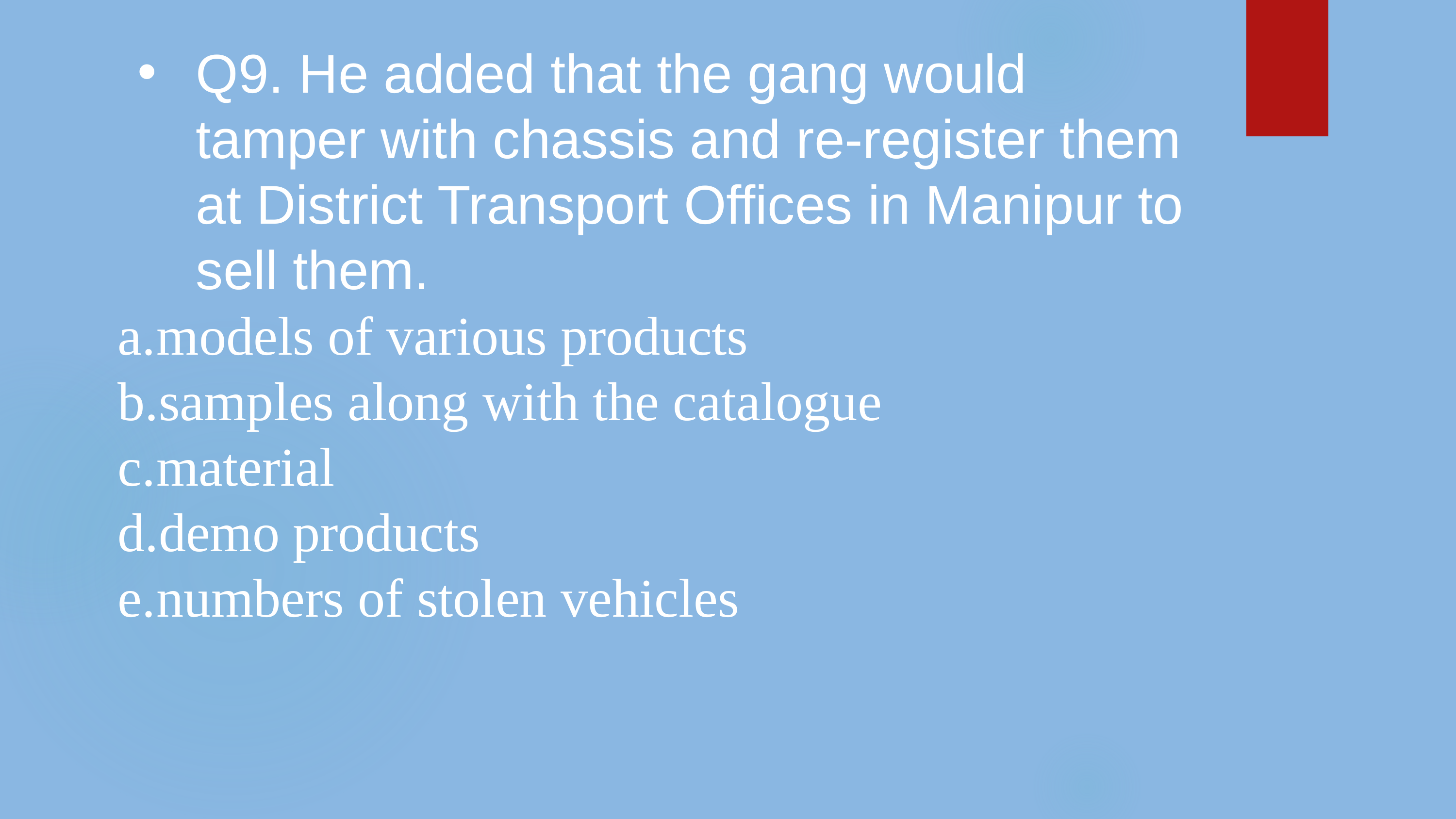

Q9. He added that the gang would tamper with chassis and re-register them at District Transport Offices in Manipur to sell them.
models of various products
samples along with the catalogue
material
demo products
numbers of stolen vehicles